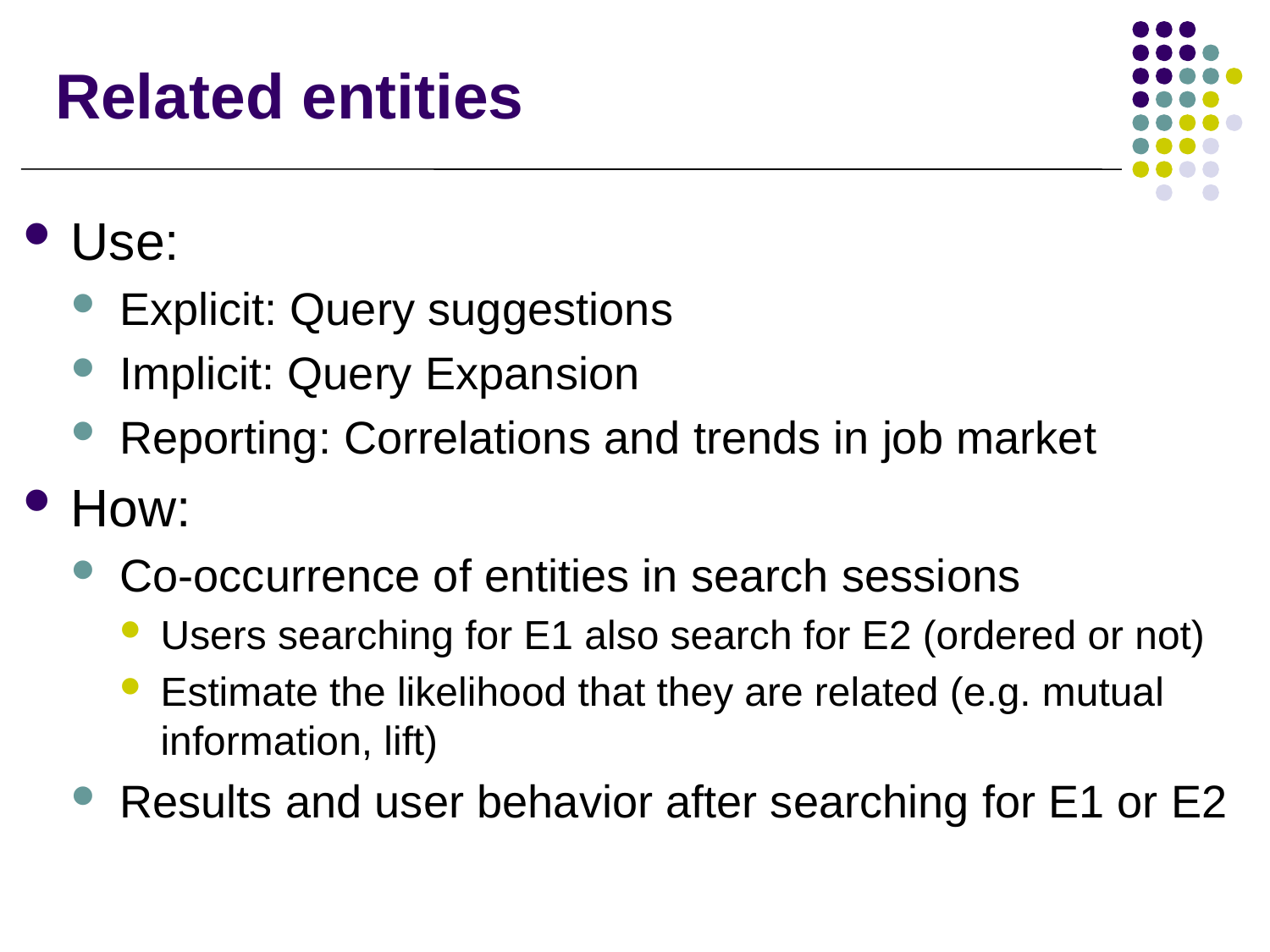

# Related entities
Use:
Explicit: Query suggestions
Implicit: Query Expansion
Reporting: Correlations and trends in job market
How:
Co-occurrence of entities in search sessions
Users searching for E1 also search for E2 (ordered or not)
Estimate the likelihood that they are related (e.g. mutual information, lift)
Results and user behavior after searching for E1 or E2